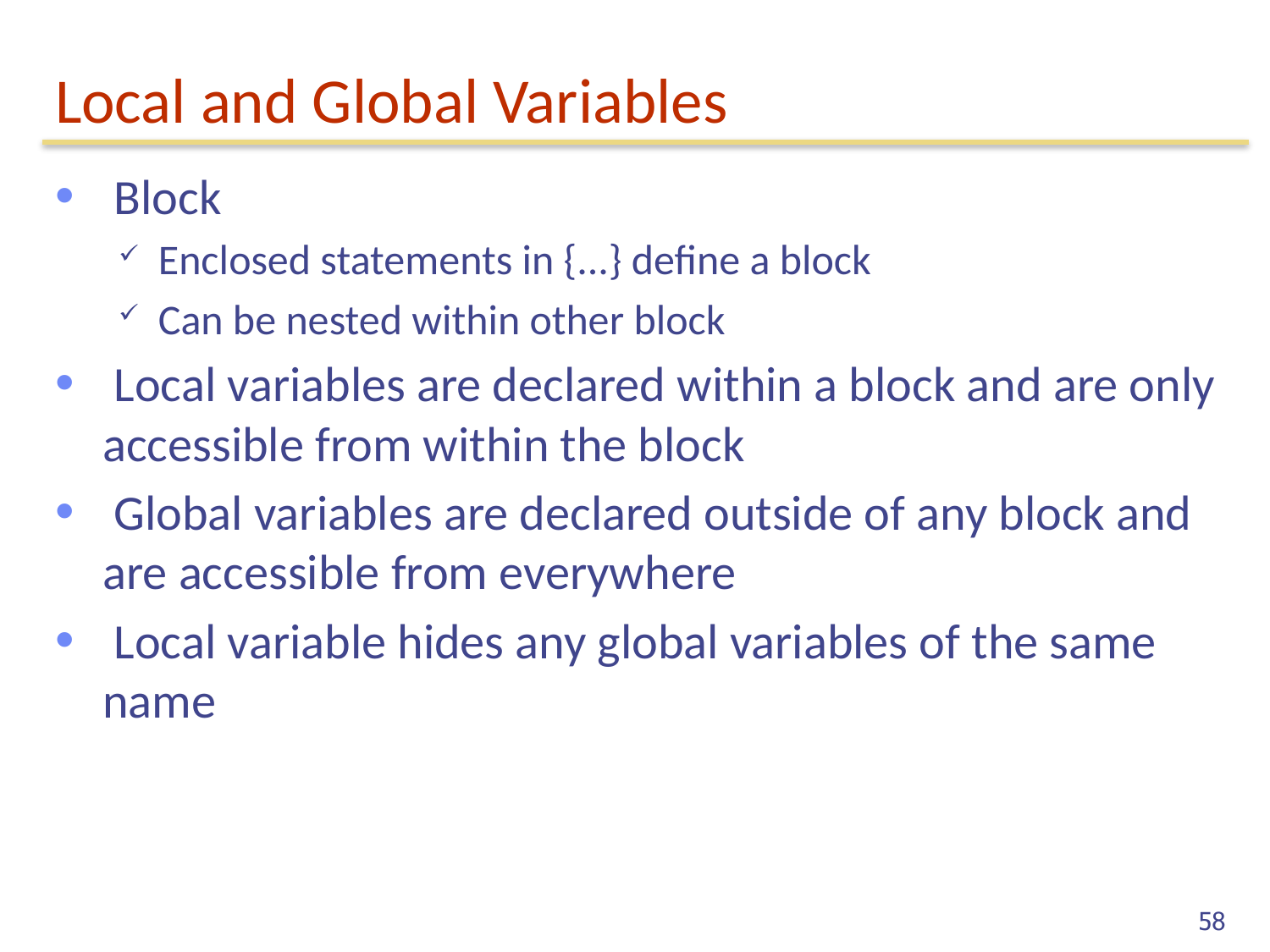

# Local and Global Variables
 Block
Enclosed statements in {...} define a block
Can be nested within other block
 Local variables are declared within a block and are only accessible from within the block
 Global variables are declared outside of any block and are accessible from everywhere
 Local variable hides any global variables of the same name

58